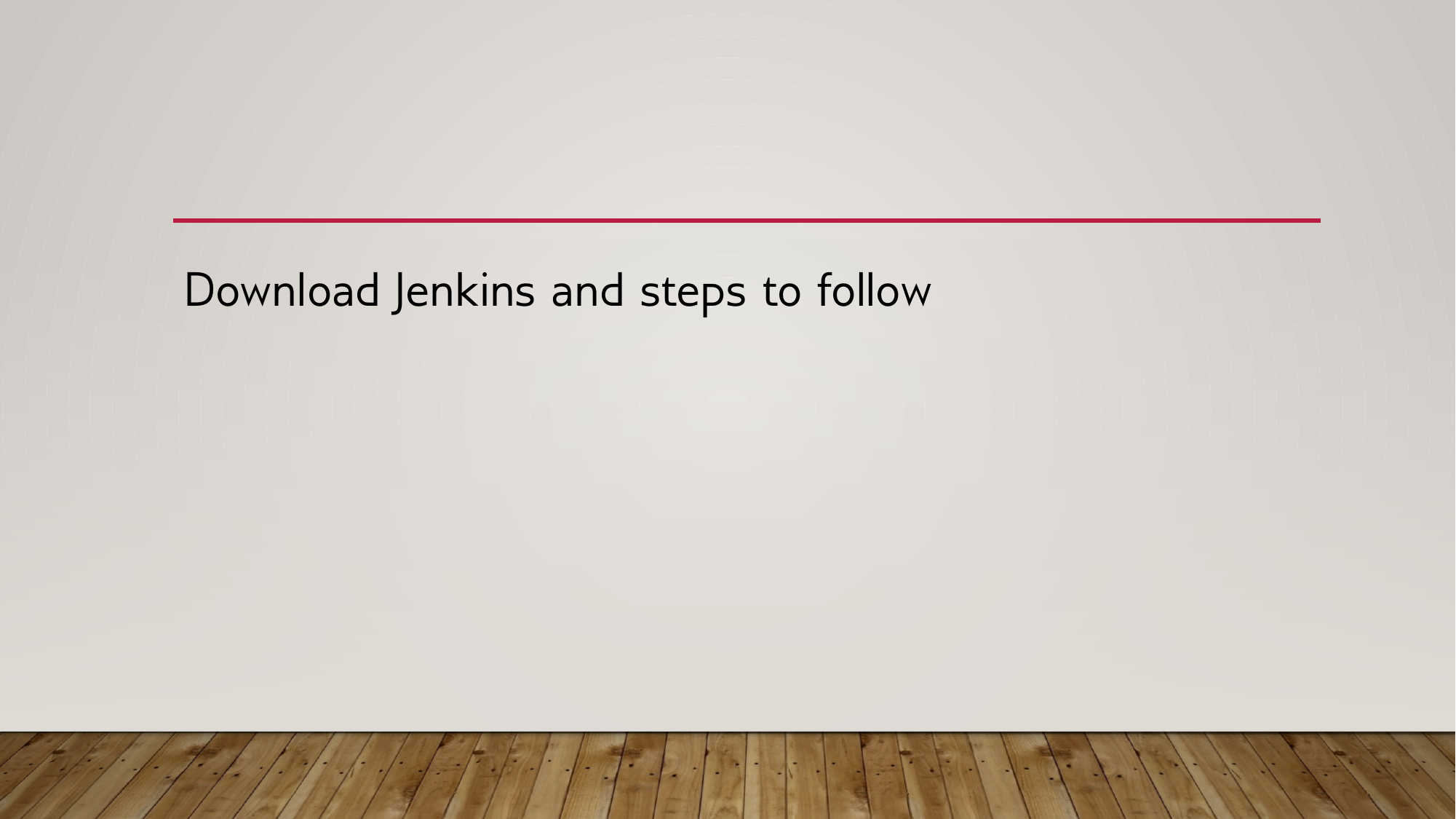

#
Download Jenkins and steps to follow